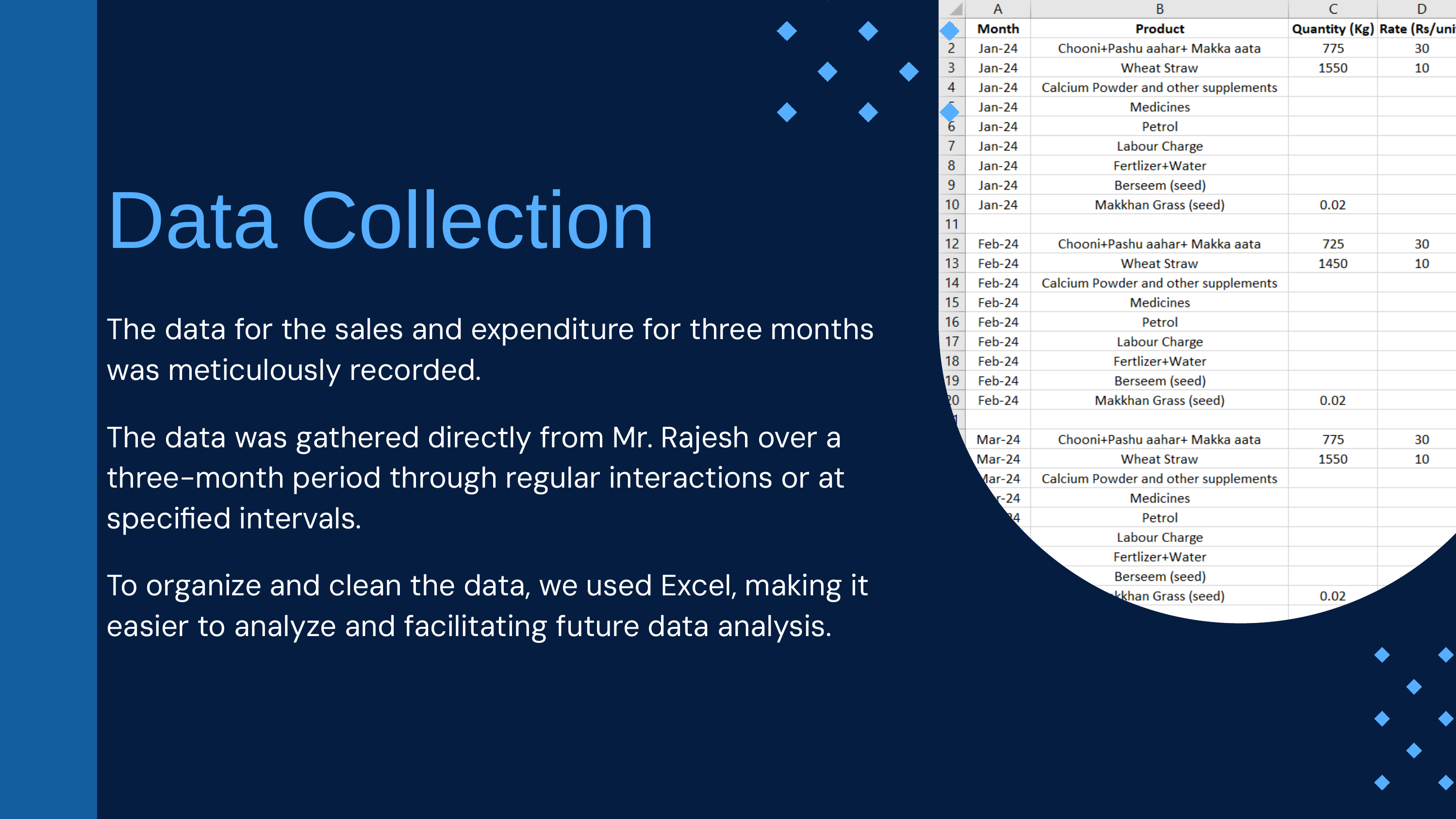

Data Collection
The data for the sales and expenditure for three months was meticulously recorded.
The data was gathered directly from Mr. Rajesh over a three-month period through regular interactions or at specified intervals.
To organize and clean the data, we used Excel, making it easier to analyze and facilitating future data analysis.